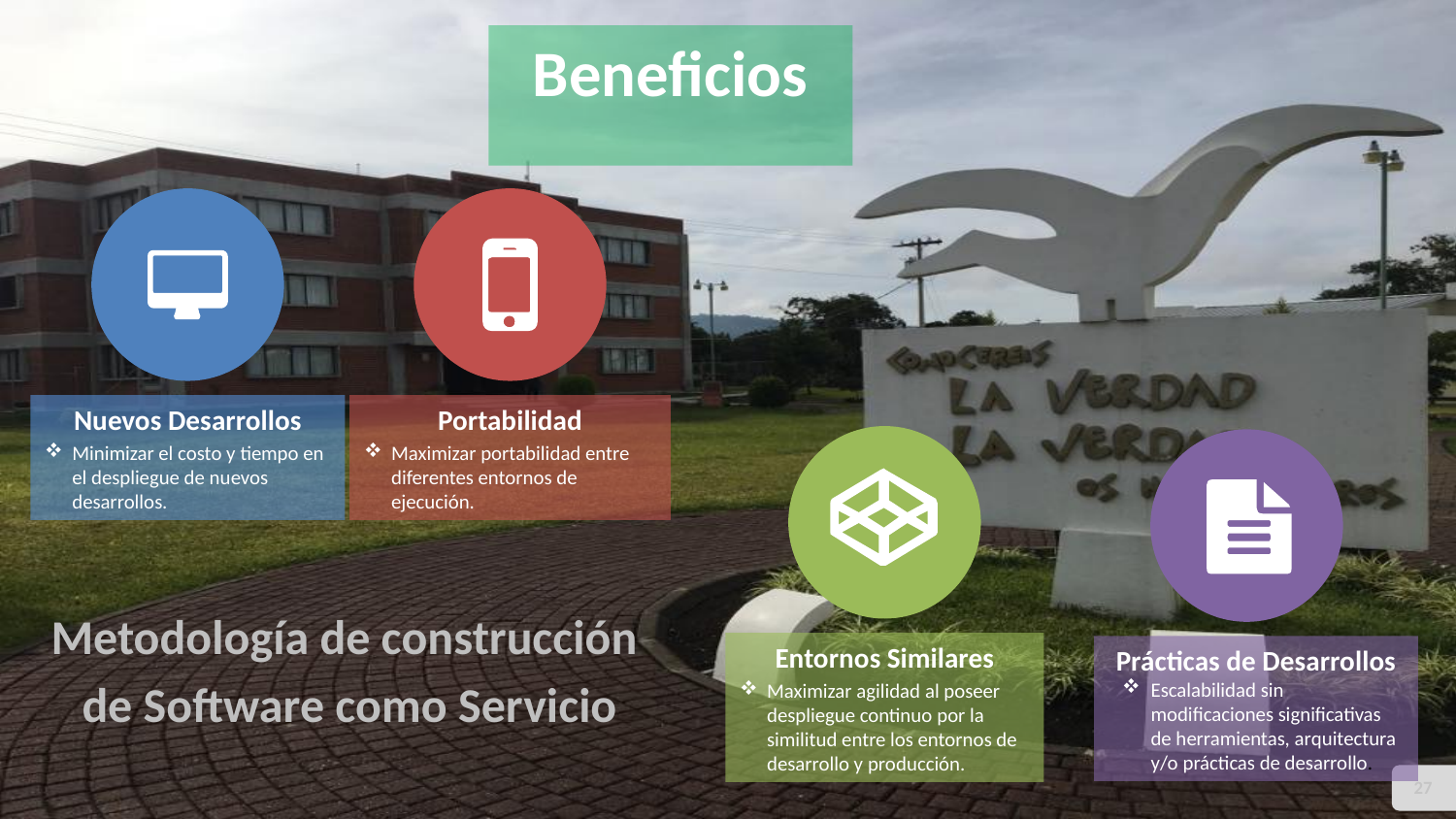

Beneficios

Nuevos Desarrollos
Minimizar el costo y tiempo en el despliegue de nuevos desarrollos.
Portabilidad
Maximizar portabilidad entre diferentes entornos de ejecución.

Metodología de construcción
de Software como Servicio
Entornos Similares
Maximizar agilidad al poseer despliegue continuo por la similitud entre los entornos de desarrollo y producción.
Prácticas de Desarrollos
Escalabilidad sin modificaciones significativas de herramientas, arquitectura y/o prácticas de desarrollo.
27